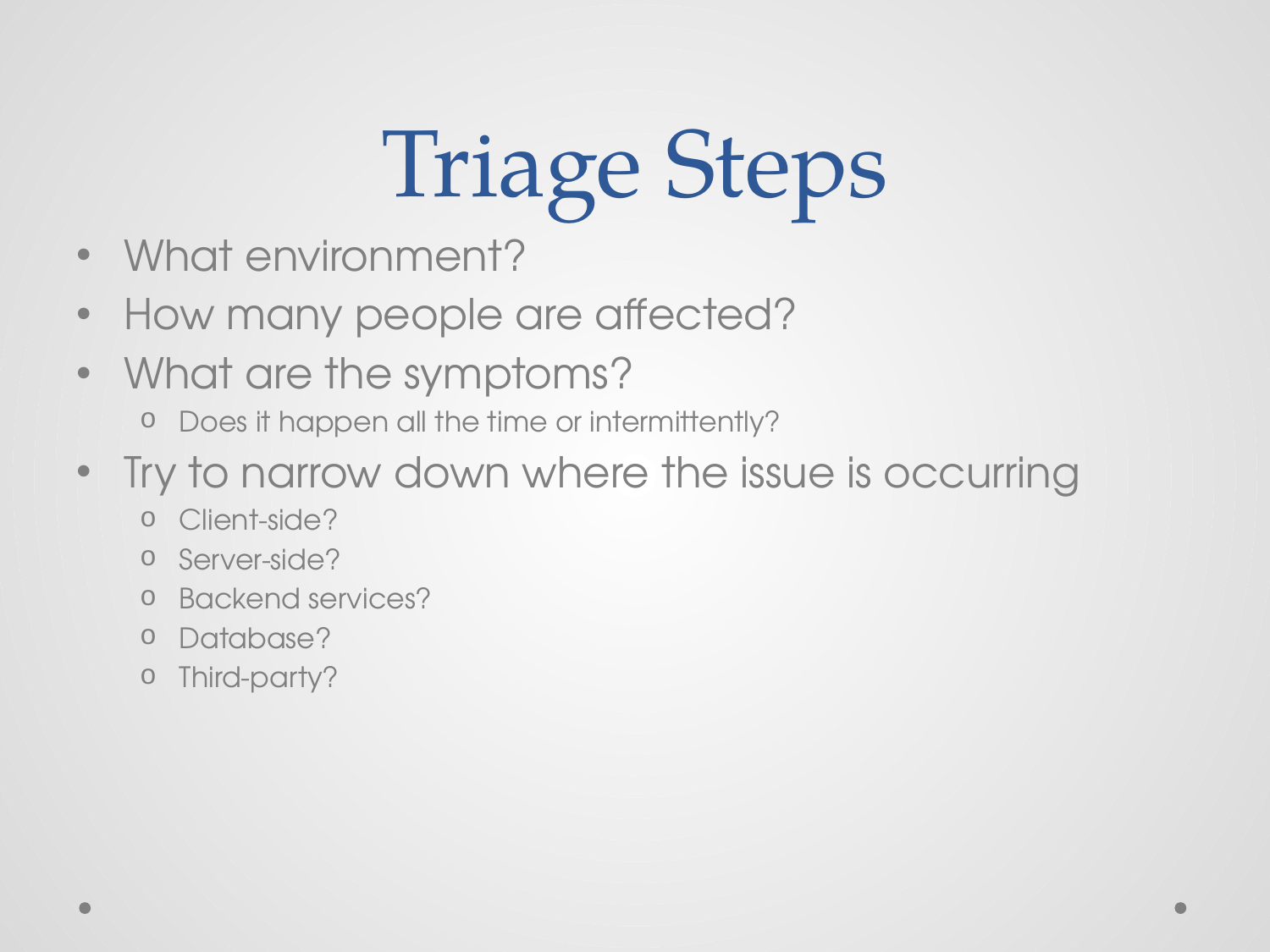

# Triage Steps
What environment?
How many people are affected?
What are the symptoms?
Does it happen all the time or intermittently?
Try to narrow down where the issue is occurring
Client-side?
Server-side?
Backend services?
Database?
Third-party?